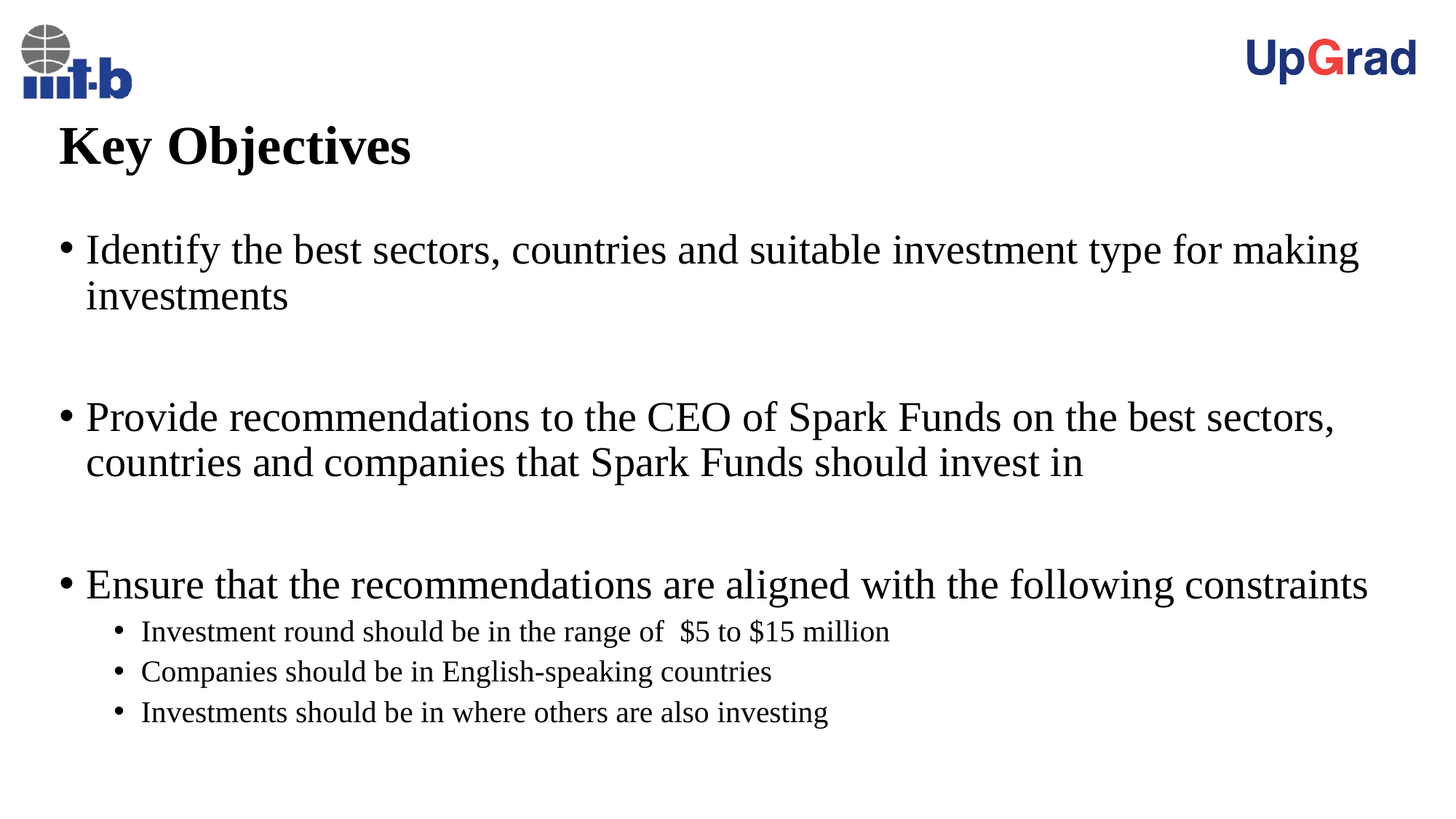

# Key Objectives
Identify the best sectors, countries and suitable investment type for making investments

Provide recommendations to the CEO of Spark Funds on the best sectors, countries and companies that Spark Funds should invest in

Ensure that the recommendations are aligned with the following constraints
Investment round should be in the range of  $5 to $15 million
Companies should be in English-speaking countries
Investments should be in where others are also investing